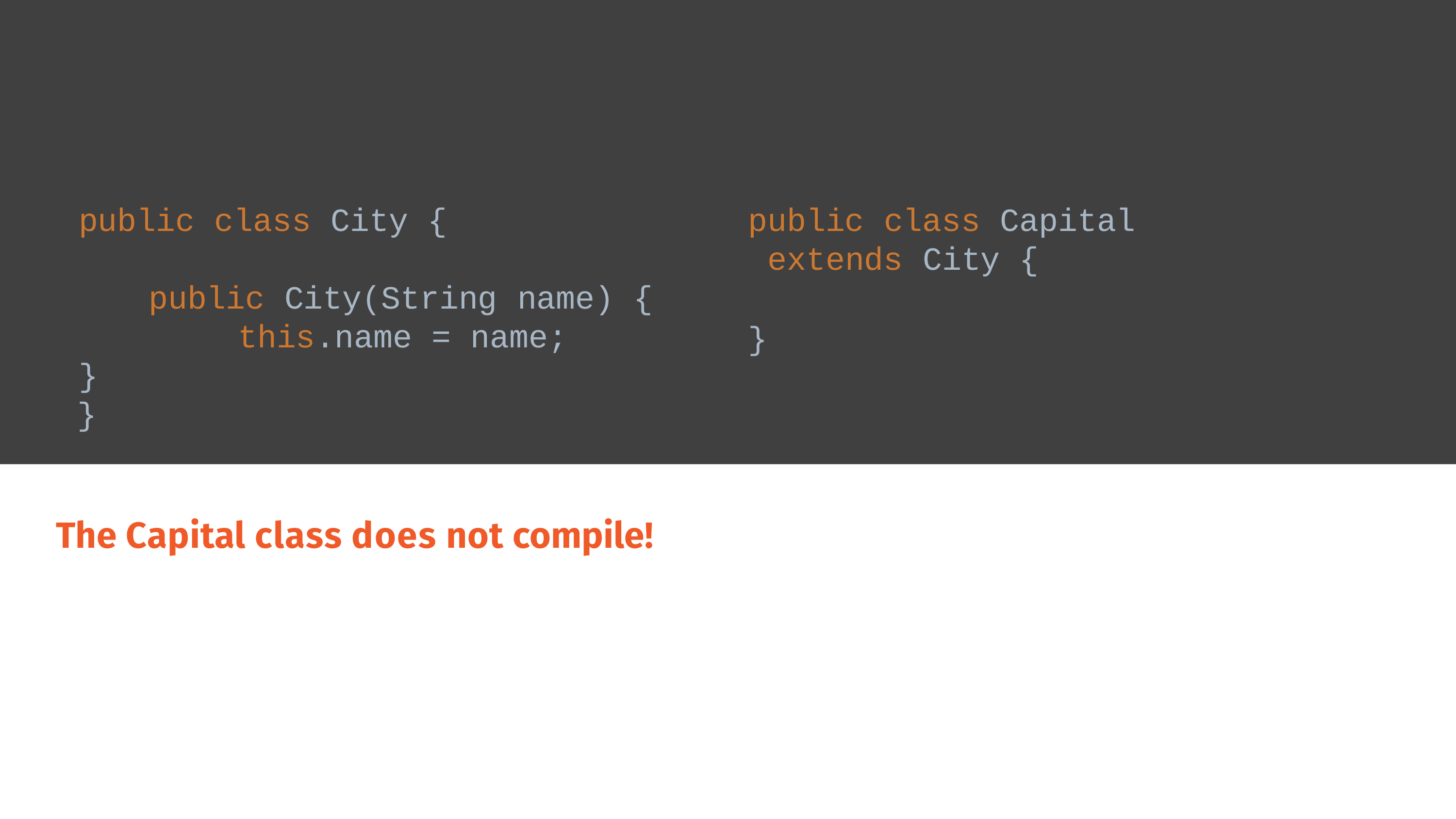

# public class City {
public class Capital  extends City {

}
public City(String name) {  this.name = name;
}
}
The Capital class does not compile!
17